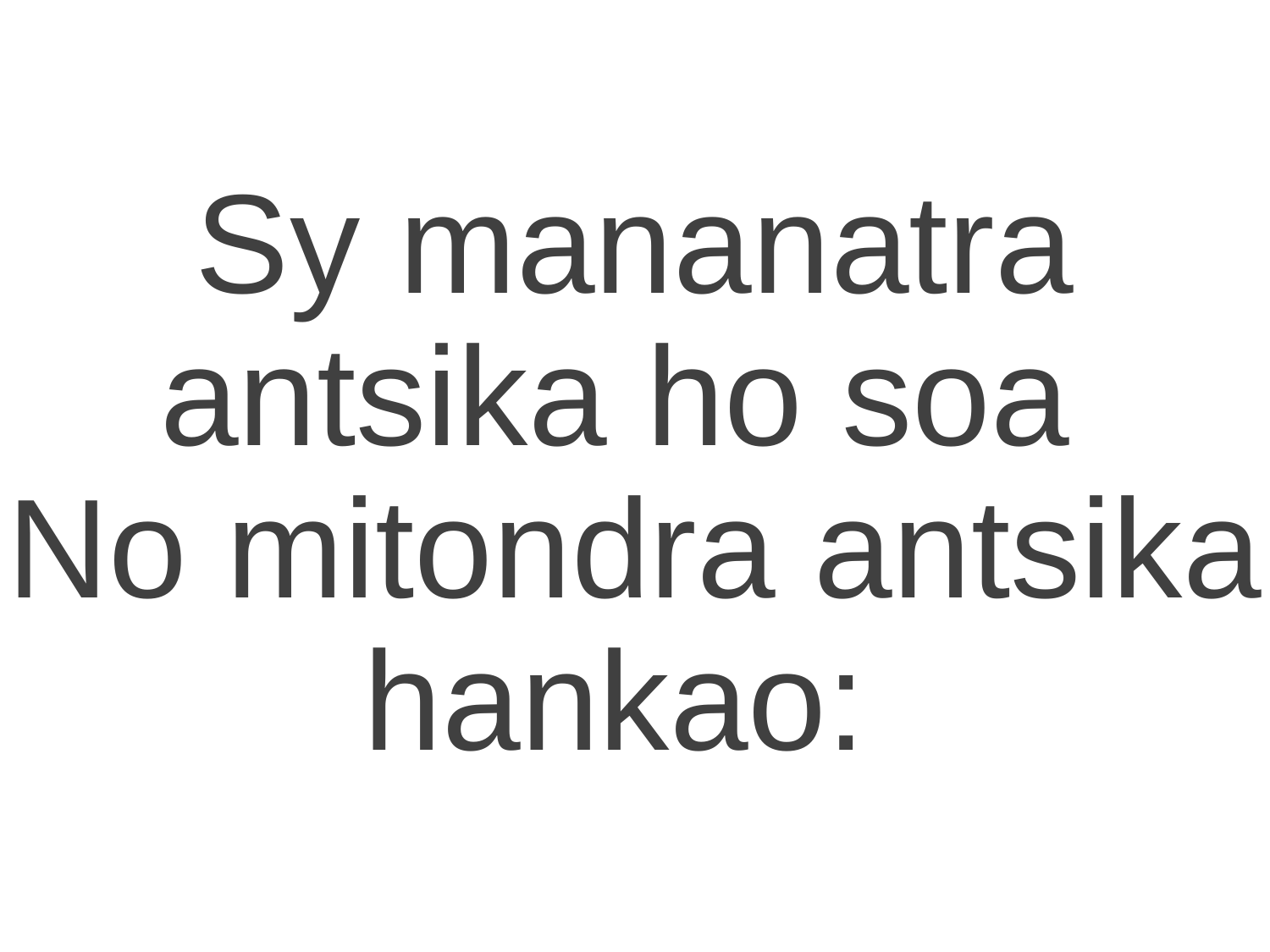

Sy mananatra antsika ho soa
No mitondra antsika hankao: